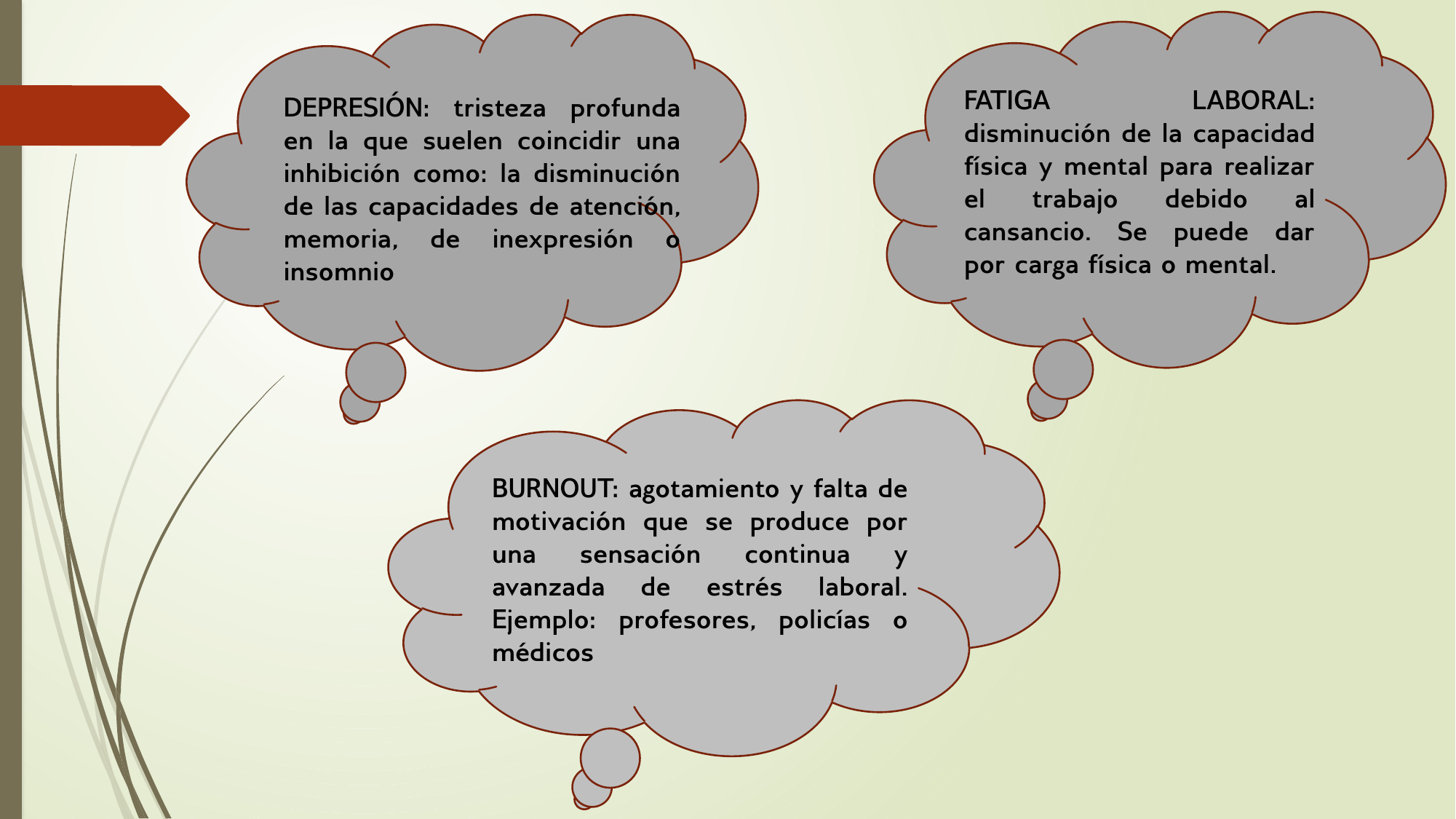

FATIGA LABORAL: disminución de la capacidad física y mental para realizar el trabajo debido al cansancio. Se puede dar por carga física o mental.

DEPRESIÓN: tristeza profunda en la que suelen coincidir una inhibición como: la disminución de las capacidades de atención, memoria, de inexpresión o insomnio
BURNOUT: agotamiento y falta de motivación que se produce por una sensación continua y avanzada de estrés laboral. Ejemplo: profesores, policías o médicos